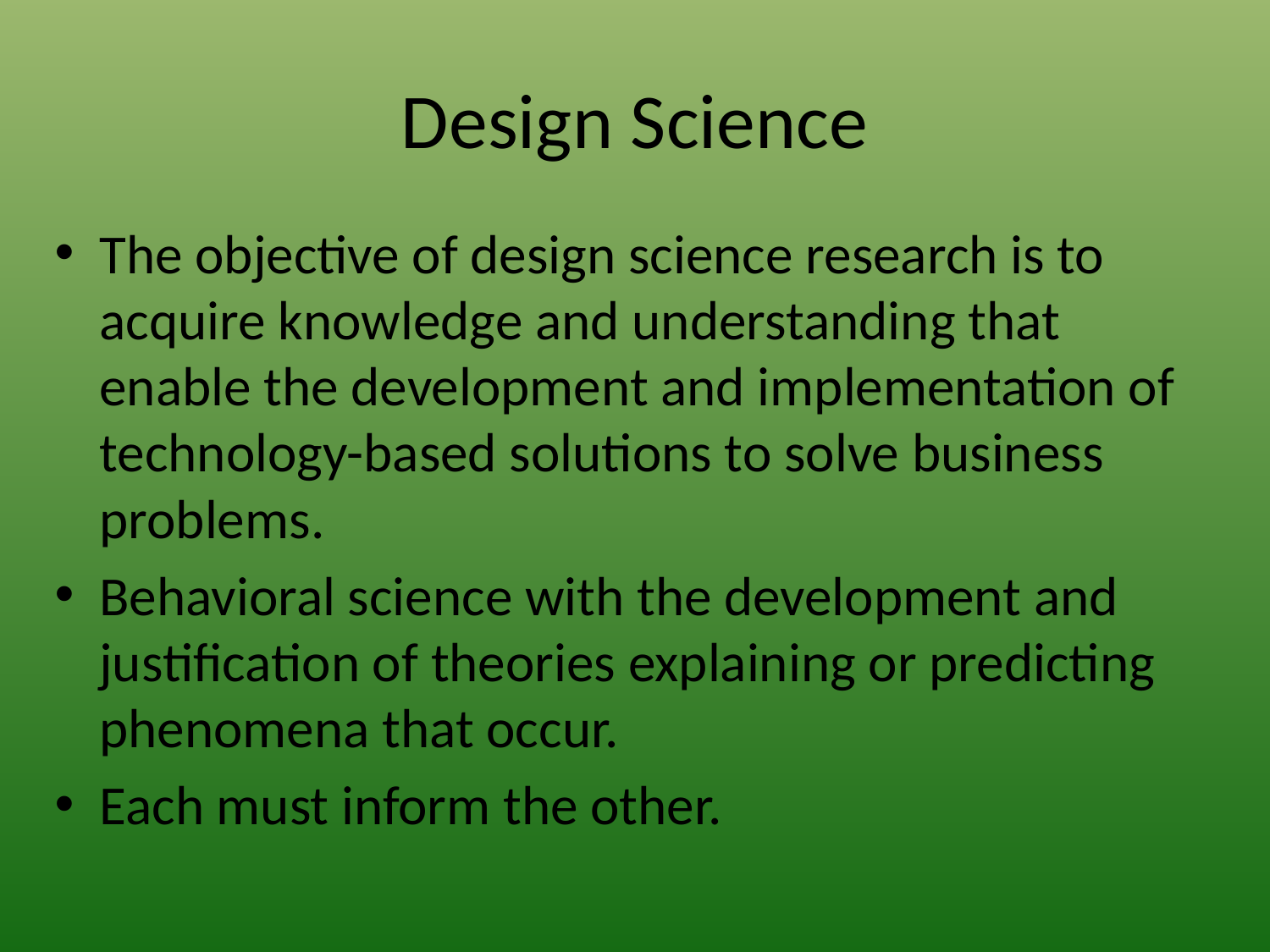

# Design Science
The objective of design science research is to acquire knowledge and understanding that enable the development and implementation of technology-based solutions to solve business problems.
Behavioral science with the development and justification of theories explaining or predicting phenomena that occur.
Each must inform the other.